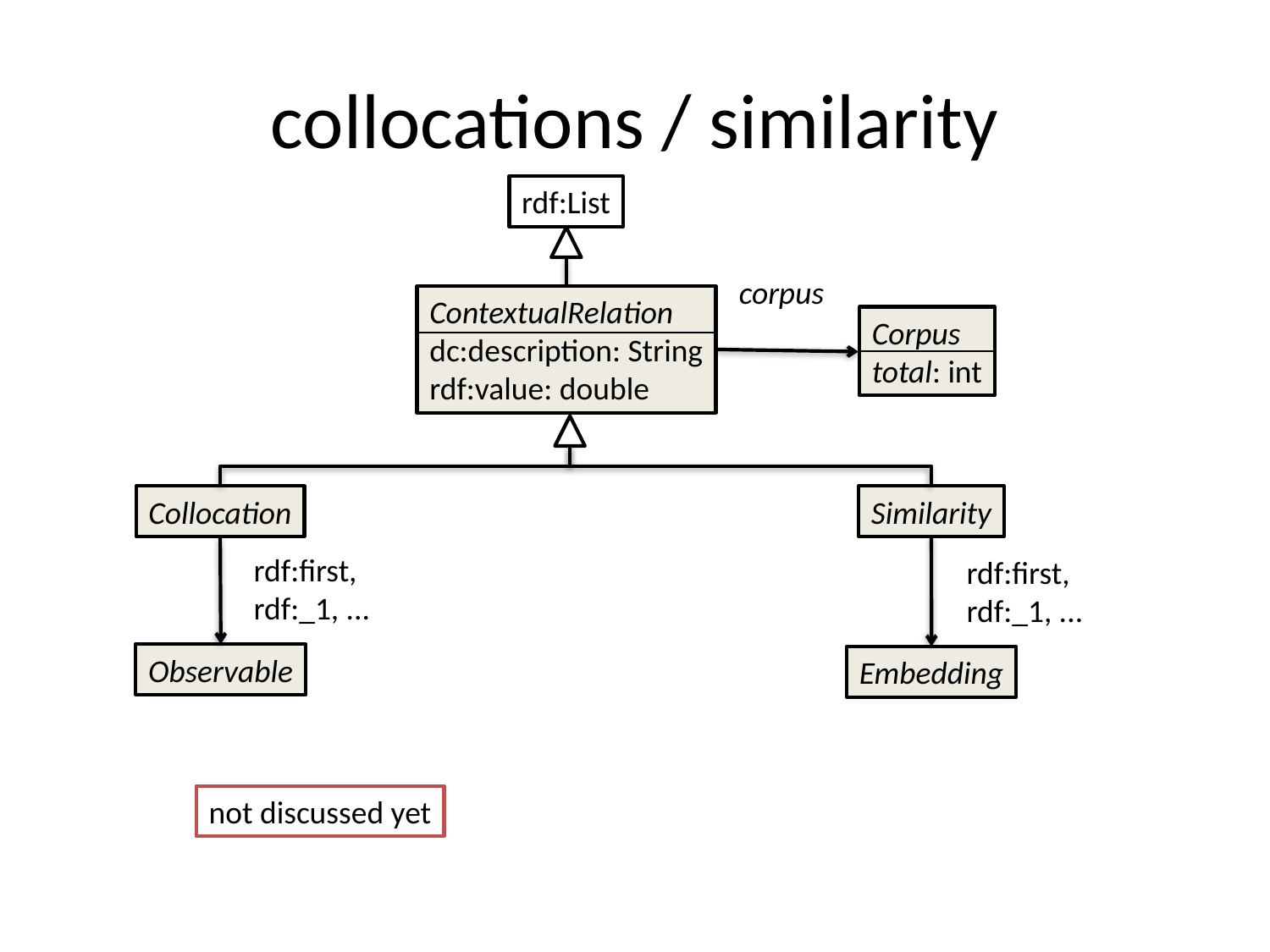

# collocations / similarity
rdf:List

corpus
ContextualRelation
dc:description: String
rdf:value: double

Corpus
total: int
Collocation
Similarity
rdf:first,
rdf:_1, ...
rdf:first,
rdf:_1, ...
Observable
Embedding
not discussed yet